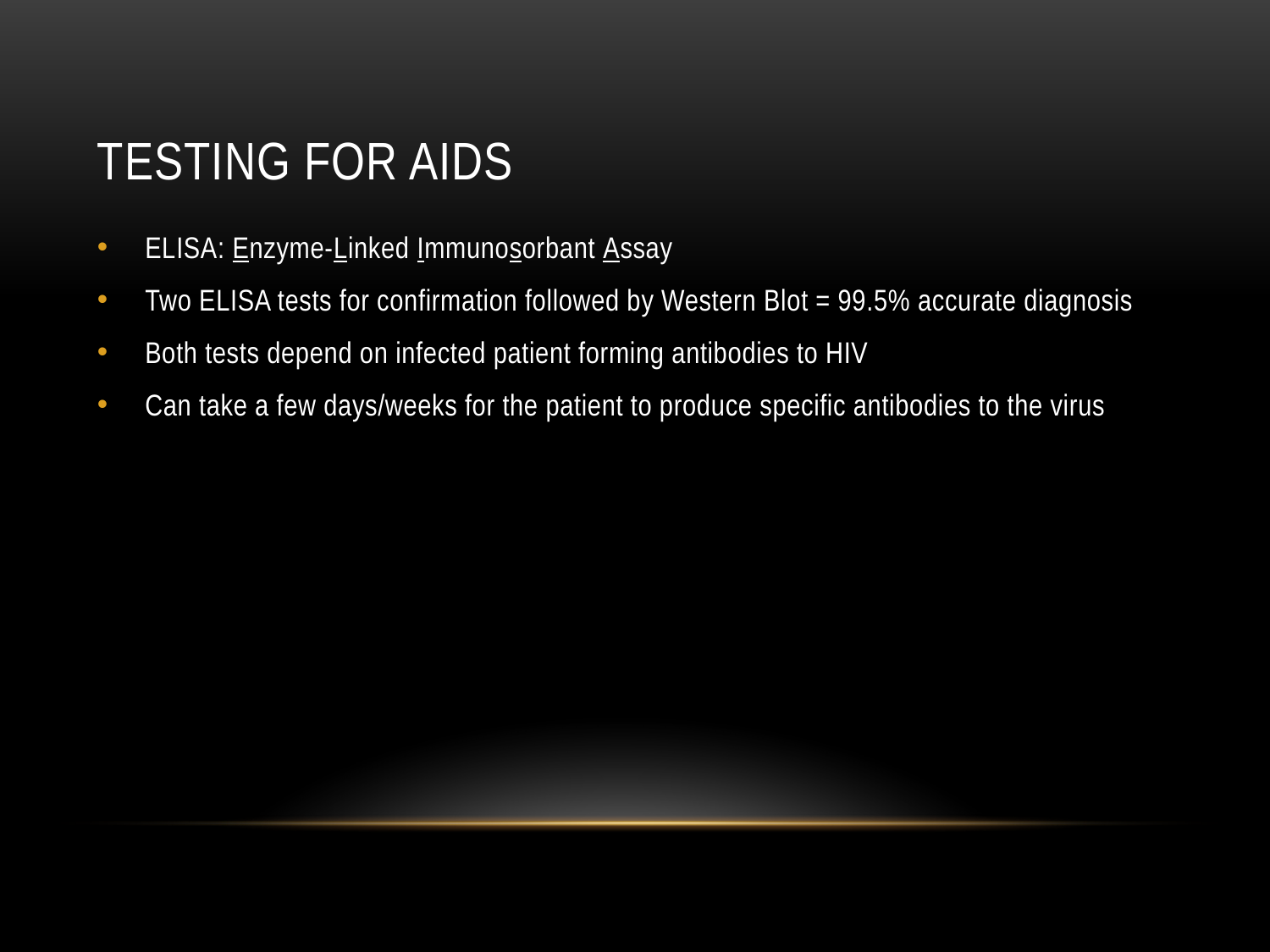

# Testing for AIDS
ELISA: Enzyme-Linked Immunosorbant Assay
Two ELISA tests for confirmation followed by Western Blot = 99.5% accurate diagnosis
Both tests depend on infected patient forming antibodies to HIV
Can take a few days/weeks for the patient to produce specific antibodies to the virus